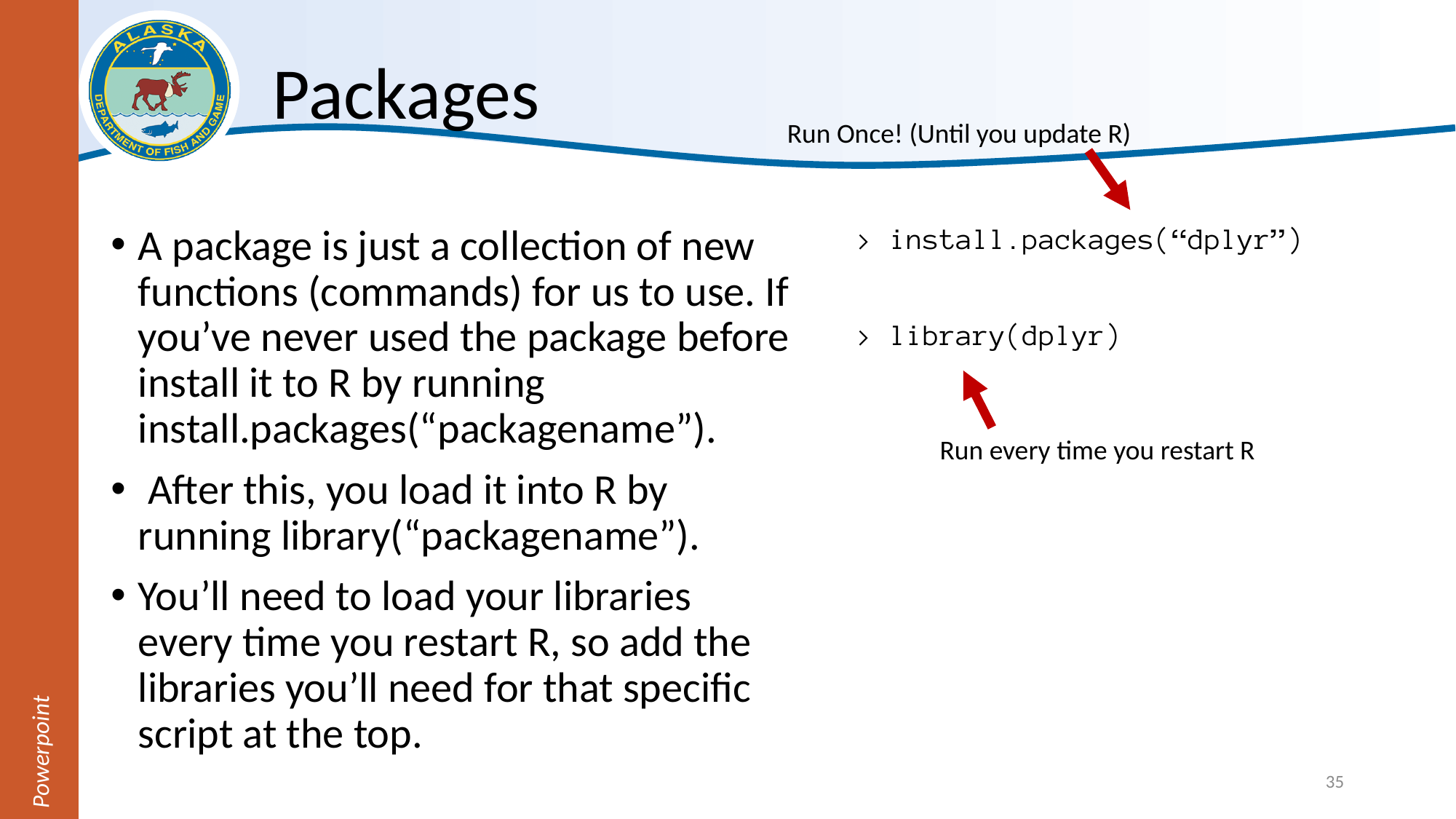

# Packages
Run Once! (Until you update R)
A package is just a collection of new functions (commands) for us to use. If you’ve never used the package before install it to R by running install.packages(“packagename”).
 After this, you load it into R by running library(“packagename”).
You’ll need to load your libraries every time you restart R, so add the libraries you’ll need for that specific script at the top.

> install.packages(“dplyr”)

> library(dplyr)

Powerpoint
Run every time you restart R
35